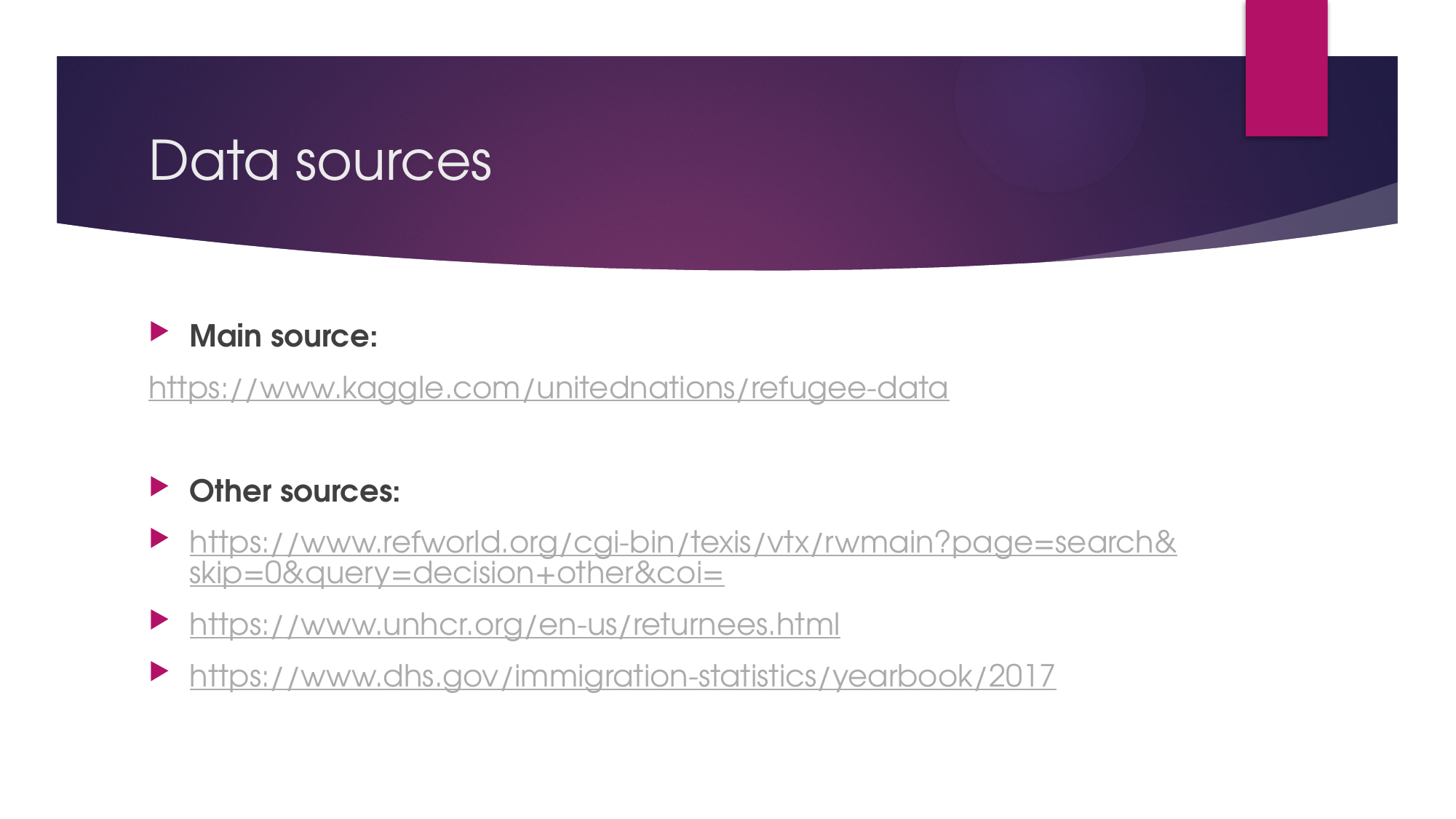

# Data sources
Main source:
https://www.kaggle.com/unitednations/refugee-data

Other sources:
https://www.refworld.org/cgi-bin/texis/vtx/rwmain?page=search&skip=0&query=decision+other&coi=
https://www.unhcr.org/en-us/returnees.html
https://www.dhs.gov/immigration-statistics/yearbook/2017